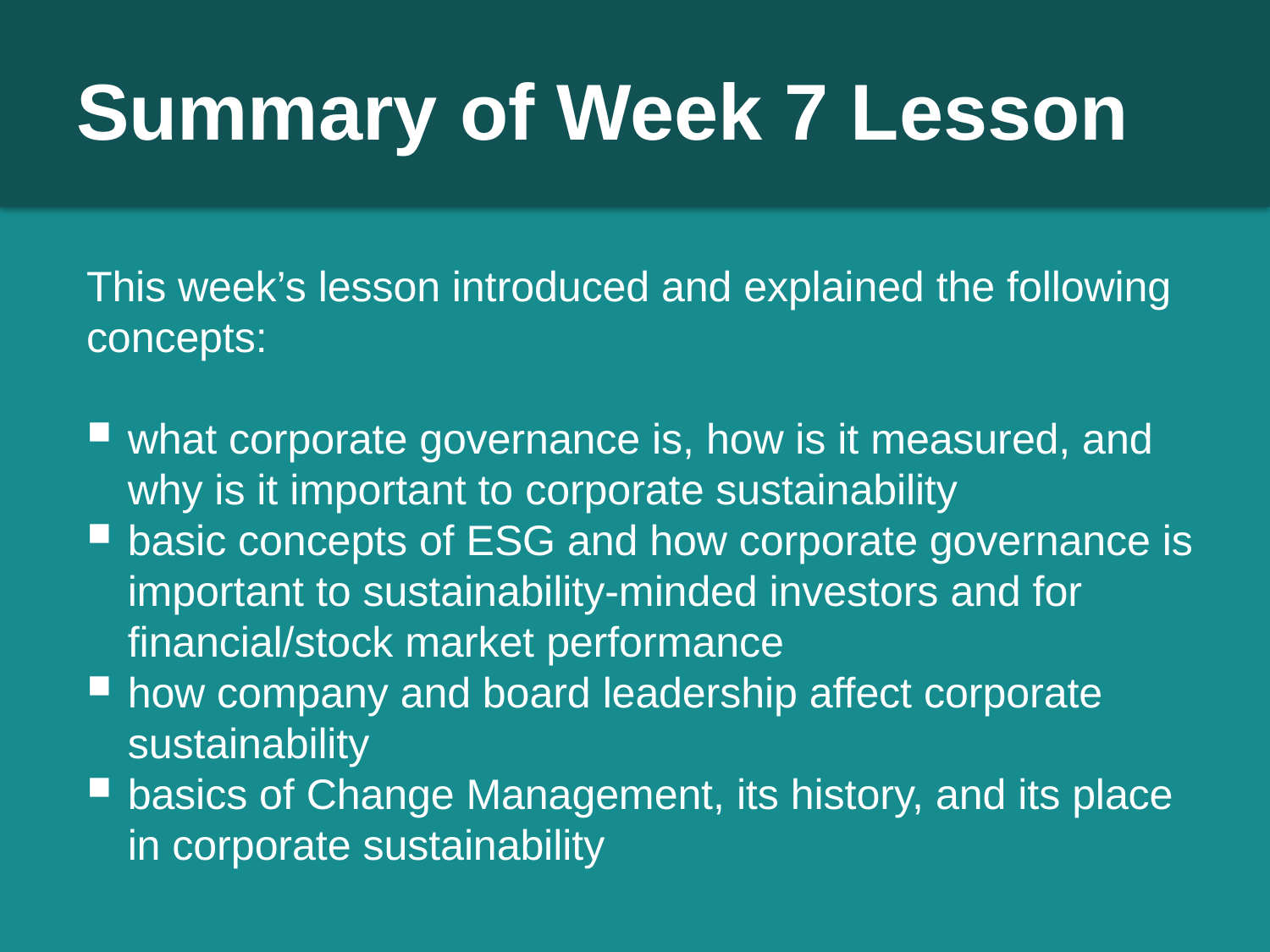

# Summary of Week 7 Lesson
This week’s lesson introduced and explained the following concepts:

what corporate governance is, how is it measured, and why is it important to corporate sustainability
basic concepts of ESG and how corporate governance is important to sustainability-minded investors and for financial/stock market performance
how company and board leadership affect corporate sustainability
basics of Change Management, its history, and its place in corporate sustainability